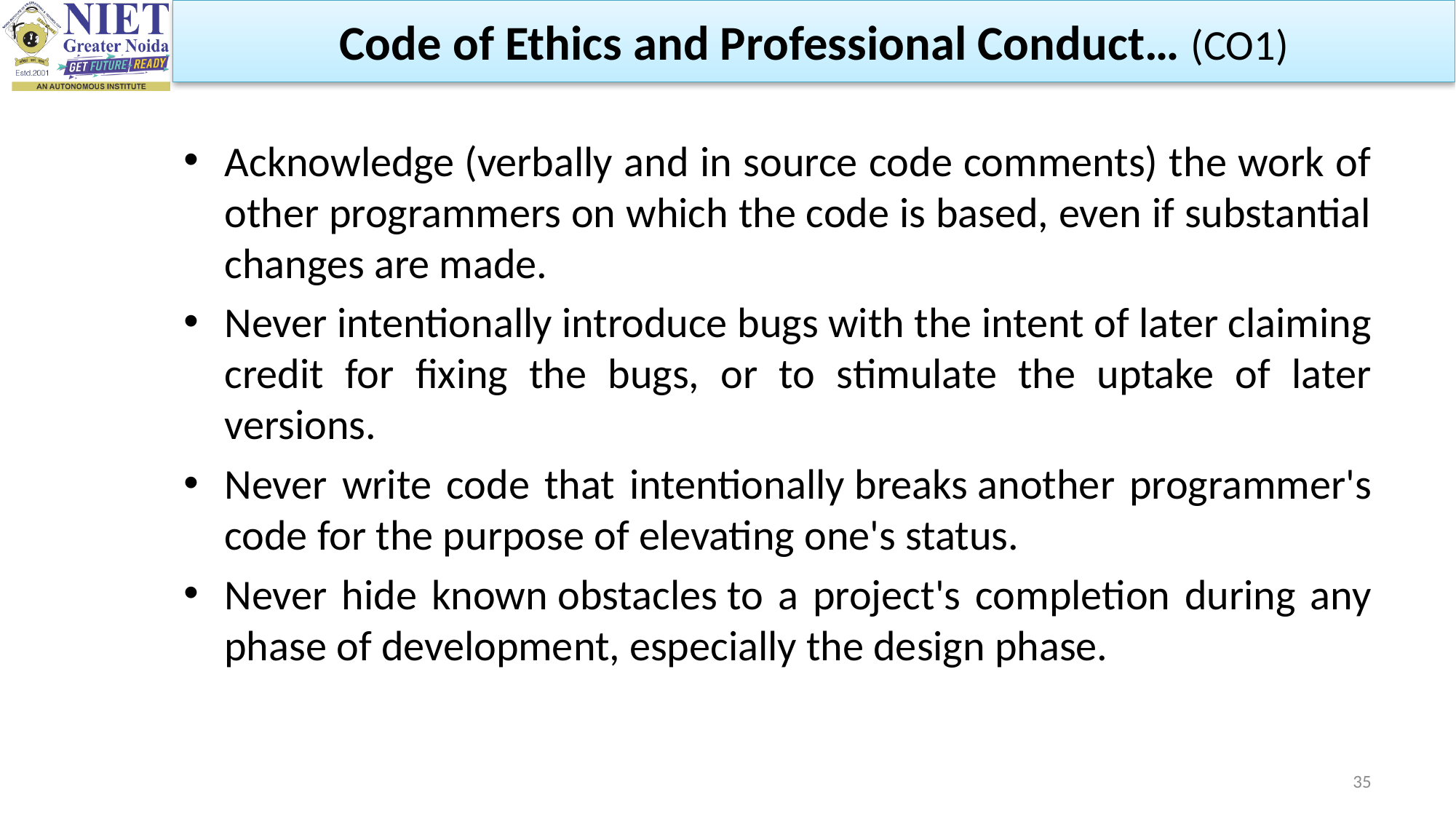

Code of Ethics and Professional Conduct… (CO1)
Acknowledge (verbally and in source code comments) the work of other programmers on which the code is based, even if substantial changes are made.
Never intentionally introduce bugs with the intent of later claiming credit for fixing the bugs, or to stimulate the uptake of later versions.
Never write code that intentionally breaks another programmer's code for the purpose of elevating one's status.
Never hide known obstacles to a project's completion during any phase of development, especially the design phase.

35